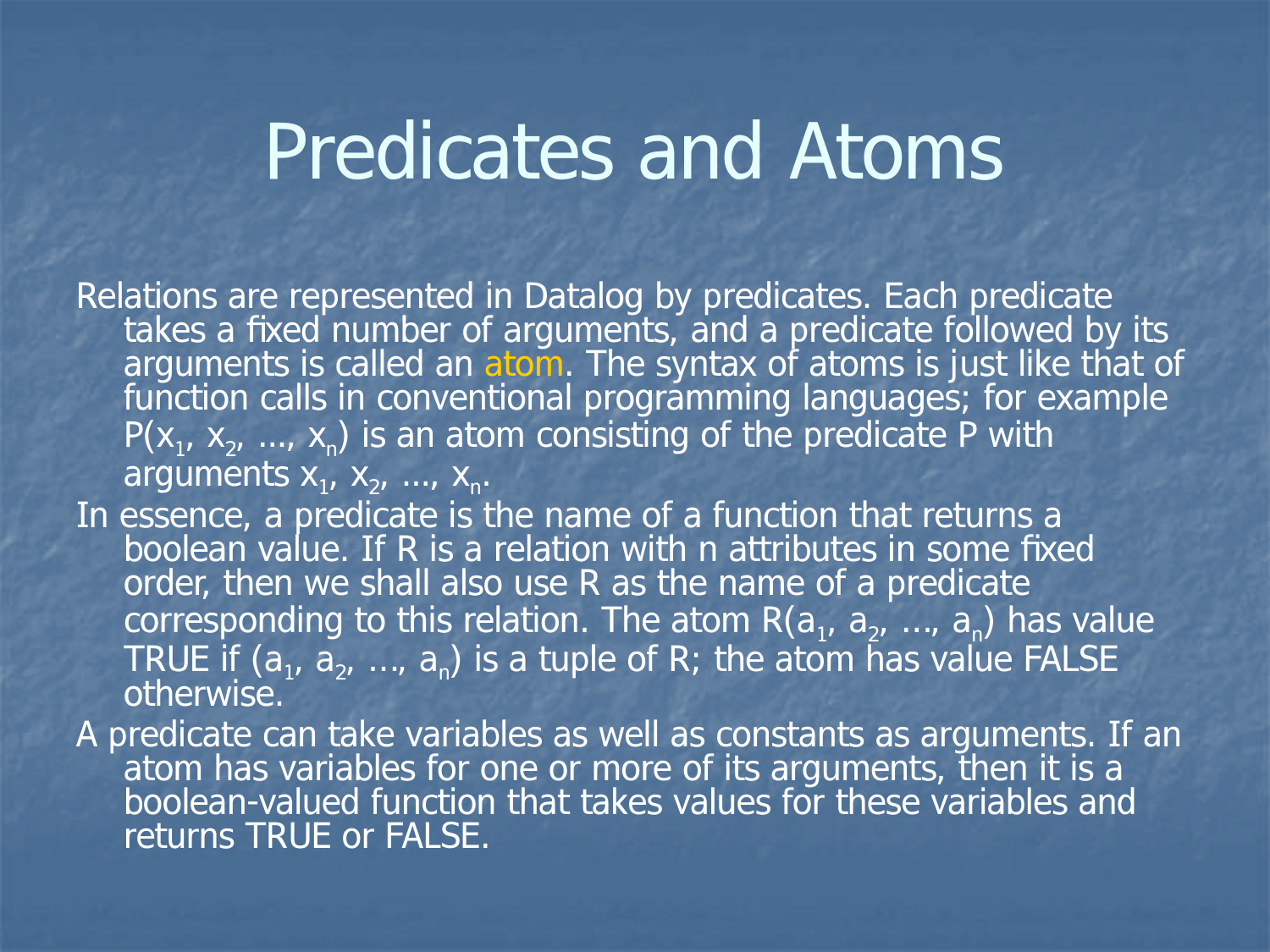

# Predicates and Atoms
Relations are represented in Datalog by predicates. Each predicate takes a fixed number of arguments, and a predicate followed by its arguments is called an atom. The syntax of atoms is just like that of function calls in conventional programming languages; for example P(x1, x2, …, xn) is an atom consisting of the predicate P with arguments x1, x2, …, xn.
In essence, a predicate is the name of a function that returns a boolean value. If R is a relation with n attributes in some fixed order, then we shall also use R as the name of a predicate corresponding to this relation. The atom R(a1, a2, ..., an) has value TRUE if (a1, a2, ..., an) is a tuple of R; the atom has value FALSE otherwise.
A predicate can take variables as well as constants as arguments. If an atom has variables for one or more of its arguments, then it is a boolean-valued function that takes values for these variables and returns TRUE or FALSE.